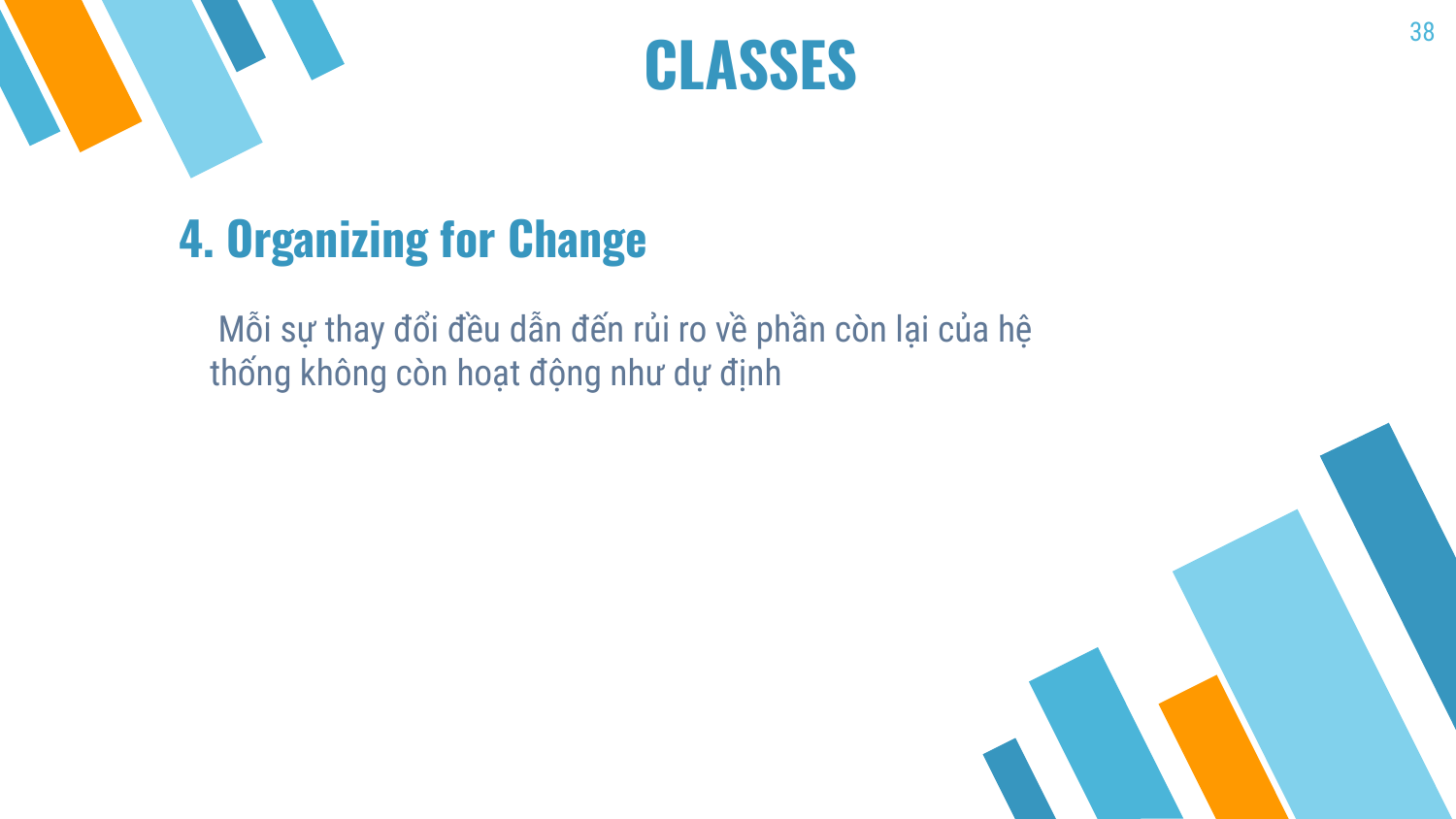

38
# CLASSES
4. Organizing for Change

 Mỗi sự thay đổi đều dẫn đến rủi ro về phần còn lại của hệ thống không còn hoạt động như dự định